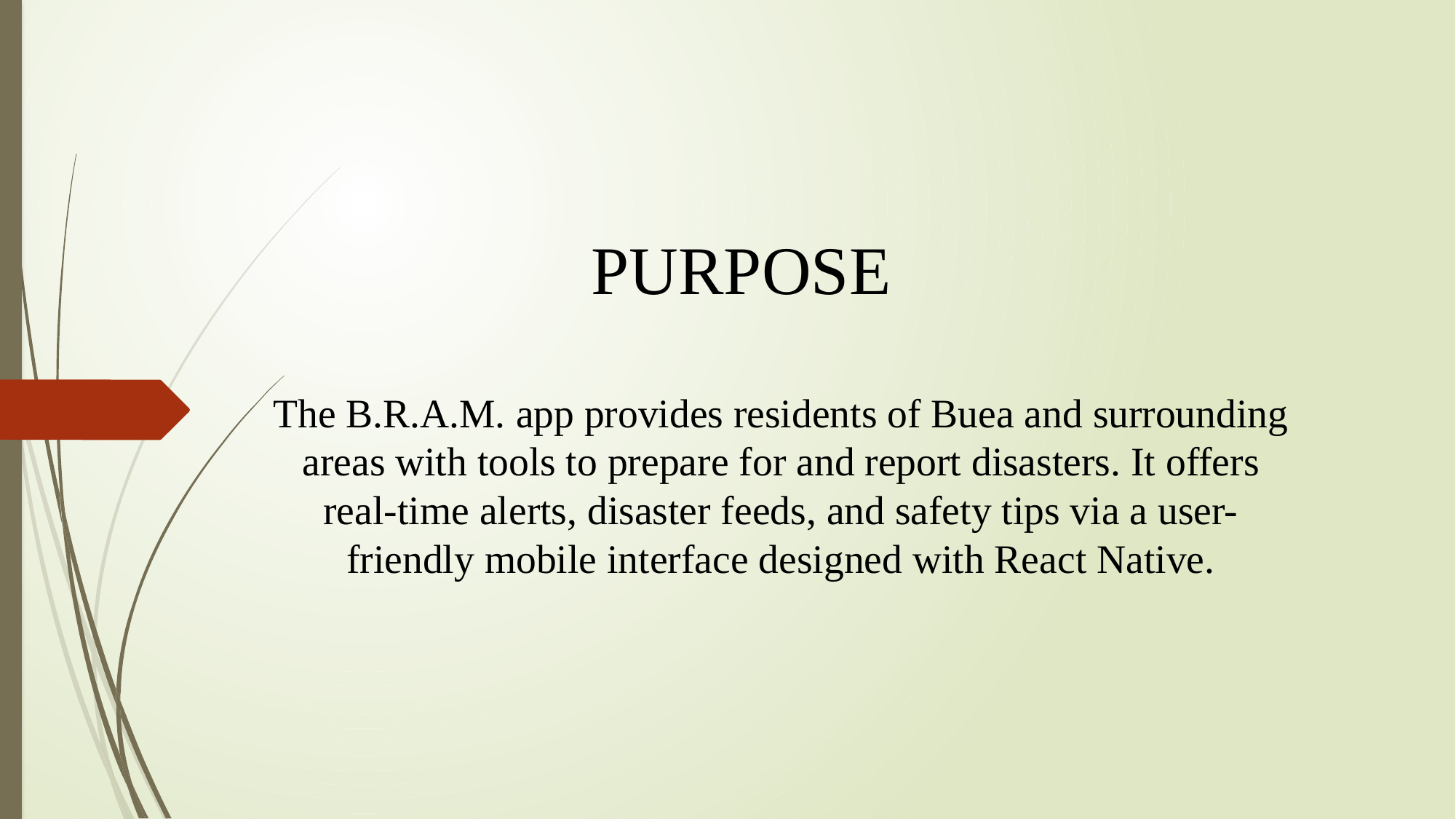

# PURPOSE
The B.R.A.M. app provides residents of Buea and surrounding areas with tools to prepare for and report disasters. It offers real-time alerts, disaster feeds, and safety tips via a user-friendly mobile interface designed with React Native.